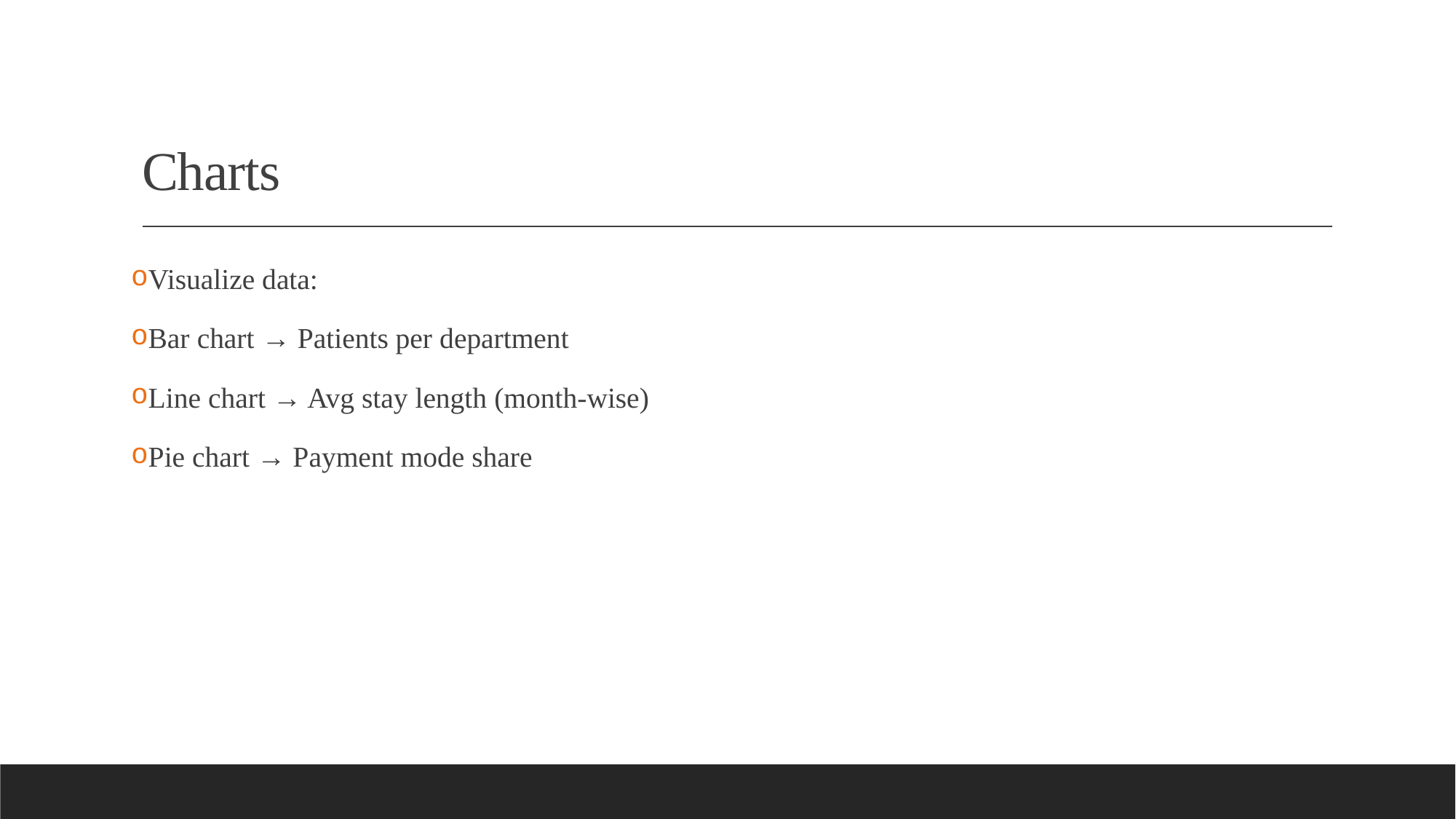

# Charts
Visualize data:
Bar chart → Patients per department
Line chart → Avg stay length (month-wise)
Pie chart → Payment mode share